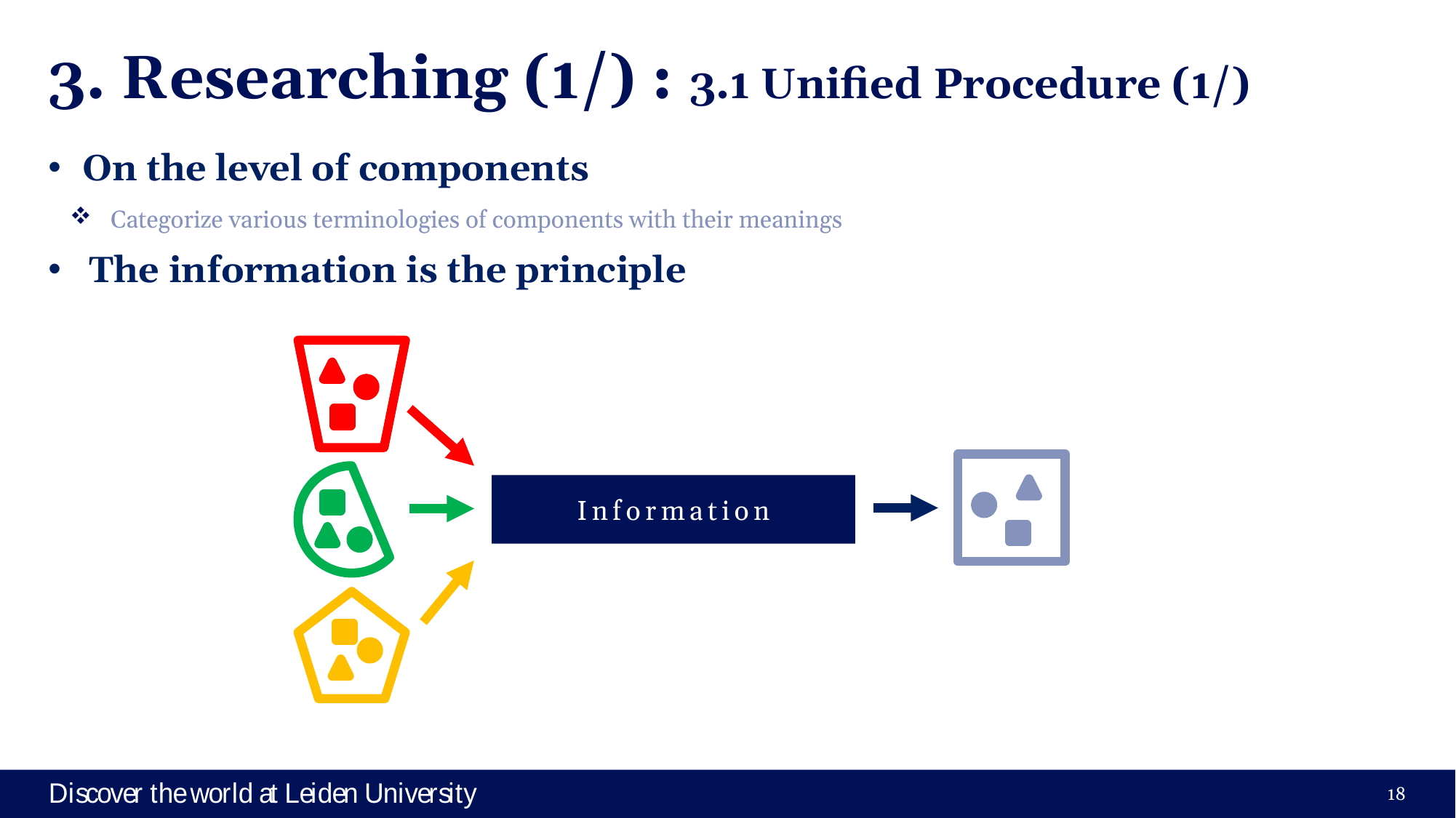

# 3. Researching (1/) : 3.1 Unified Procedure (1/)
On the level of components
Categorize various terminologies of components with their meanings
The information is the principle

Information

18